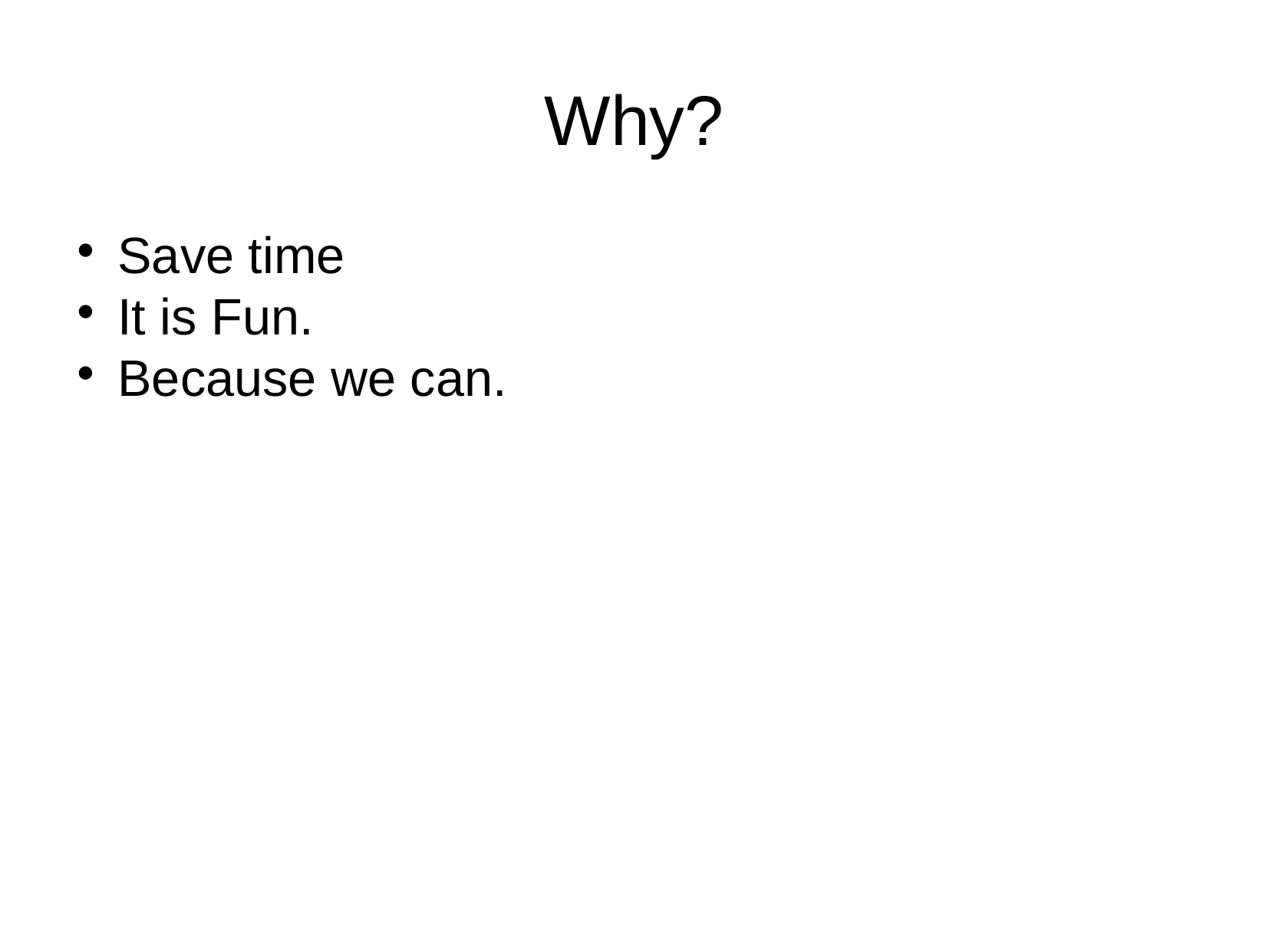

Why?
Save time
It is Fun.
Because we can.